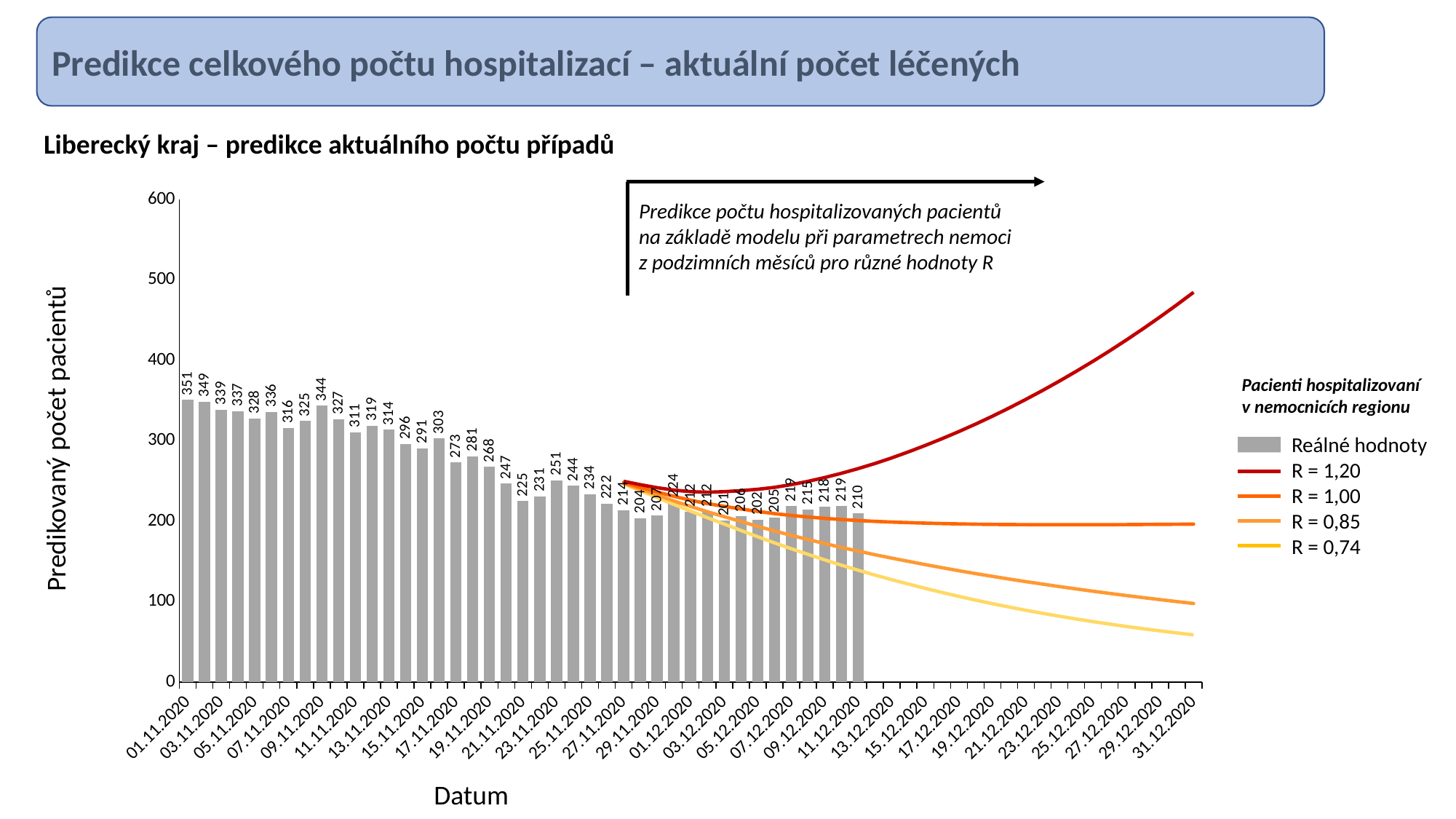

Predikce celkového počtu hospitalizací – aktuální počet léčených
Liberecký kraj – predikce aktuálního počtu případů

### Chart

| Category | Reálné hodnoty | R = 0.74 | R = 0.85 | R = 1.00 | R = 1.20 |  |
|---|---|---|---|---|---|---|
| 01.11.2020 | 351.0 | None | None | None | None | None |
| 02.11.2020 | 349.0 | None | None | None | None | None |
| 03.11.2020 | 339.0 | None | None | None | None | None |
| 04.11.2020 | 337.0 | None | None | None | None | None |
| 05.11.2020 | 328.0 | None | None | None | None | None |
| 06.11.2020 | 336.0 | None | None | None | None | None |
| 07.11.2020 | 316.0 | None | None | None | None | None |
| 08.11.2020 | 325.0 | None | None | None | None | None |
| 09.11.2020 | 344.0 | None | None | None | None | None |
| 10.11.2020 | 327.0 | None | None | None | None | None |
| 11.11.2020 | 311.0 | None | None | None | None | None |
| 12.11.2020 | 319.0 | None | None | None | None | None |
| 13.11.2020 | 314.0 | None | None | None | None | None |
| 14.11.2020 | 296.0 | None | None | None | None | None |
| 15.11.2020 | 291.0 | None | None | None | None | None |
| 16.11.2020 | 303.0 | None | None | None | None | None |
| 17.11.2020 | 273.0 | None | None | None | None | None |
| 18.11.2020 | 281.0 | None | None | None | None | None |
| 19.11.2020 | 268.0 | None | None | None | None | None |
| 20.11.2020 | 247.0 | None | None | None | None | None |
| 21.11.2020 | 225.0 | None | None | None | None | None |
| 22.11.2020 | 231.0 | None | None | None | None | None |
| 23.11.2020 | 251.0 | None | None | None | None | None |
| 24.11.2020 | 244.0 | None | None | None | None | None |
| 25.11.2020 | 234.0 | None | None | None | None | None |
| 26.11.2020 | 222.0 | None | None | None | None | None |
| 27.11.2020 | 214.0 | 246.61169140739165 | 247.38797935866785 | 248.40596118395612 | 249.76600128856663 | None |
| 28.11.2020 | 204.0 | 237.9976359198489 | 239.85007491746026 | 242.2860614195714 | 245.53330049865465 | None |
| 29.11.2020 | 207.0 | 229.46740898099546 | 232.4980827680219 | 236.48242700709756 | 241.7939795851425 | None |
| 30.11.2020 | 224.0 | 221.0 | 225.33405190897813 | 231.07204540511972 | 238.80168649604005 | None |
| 01.12.2020 | 212.0 | 212.63988276896777 | 218.42808473545577 | 226.19831289382864 | 236.85104806726258 | None |
| 02.12.2020 | 212.0 | 204.50218805080524 | 211.91166366248004 | 222.0294300100394 | 236.19317121330633 | None |
| 03.12.2020 | 201.0 | 196.6117782251758 | 205.81105139405574 | 218.5993358895578 | 236.88838500207814 | None |
| 04.12.2020 | 206.0 | 188.66950775406752 | 199.72330212381306 | 215.3489630323974 | 238.1331850522062 | None |
| 05.12.2020 | 202.0 | 180.7977426130922 | 193.7145624574915 | 212.26476535843395 | 239.8217227012266 | None |
| 06.12.2020 | 205.0 | 173.221337343338 | 187.99634499269422 | 209.56150457259008 | 242.23070798893667 | None |
| 07.12.2020 | 219.0 | 165.9361226635693 | 182.57709335820218 | 207.29863249745486 | 245.560505135722 | None |
| 08.12.2020 | 215.0 | 158.88663442744277 | 177.3797464739885 | 205.37530632819437 | 249.6995027310579 | None |
| 09.12.2020 | 218.0 | 152.03447770967895 | 172.34223303845755 | 203.68132187516005 | 254.46399536671618 | None |
| 10.12.2020 | 219.0 | 145.45174426940088 | 167.51365692875413 | 202.22471362826505 | 259.7913824183756 | None |
| 11.12.2020 | 210.0 | 139.16913678720115 | 162.90173167686055 | 200.97967054041698 | 265.6187139628645 | None |
| 12.12.2020 | None | 133.15914594779065 | 158.47751708457707 | 199.91459090812094 | 271.96406163327345 | None |
| 13.12.2020 | None | 127.44086932588786 | 154.2602760908206 | 199.0612969982736 | 278.91931072581235 | None |
| 14.12.2020 | None | 121.9520232316122 | 150.1910632630685 | 198.36694561600788 | 286.44801453884816 | None |
| 15.12.2020 | None | 116.6332495825106 | 146.20444626916105 | 197.74156495880555 | 294.41358013444875 | None |
| 16.12.2020 | None | 111.53208741746033 | 142.34249709401837 | 197.20680839696342 | 302.80098414868104 | None |
| 17.12.2020 | None | 106.66670707039412 | 138.61741444479145 | 196.76470455104874 | 311.6245759498013 | None |
| 18.12.2020 | None | 102.04310209257223 | 135.03656498288132 | 196.4213268049166 | 320.9185854280845 | None |
| 19.12.2020 | None | 97.62410475133102 | 131.56470364962797 | 196.1467469099063 | 330.6804443485006 | None |
| 20.12.2020 | None | 93.427994245948 | 128.22490772233454 | 195.95872454246054 | 340.9380203414266 | None |
| 21.12.2020 | None | 89.45431359767338 | 125.02206123451217 | 195.85593279706345 | 351.6756665576575 | None |
| 22.12.2020 | None | 85.65390449802646 | 121.90341813508965 | 195.78027709265754 | 362.829101421373 | None |
| 23.12.2020 | None | 82.04961724763564 | 118.89459077571186 | 195.75210762517636 | 374.4292125095642 | None |
| 24.12.2020 | None | 78.60684669886774 | 115.96435066529135 | 195.74499560940373 | 386.4803451193887 | None |
| 25.12.2020 | None | 75.32604784262675 | 113.11989936135554 | 195.76946998163982 | 399.0154592732953 | None |
| 26.12.2020 | None | 72.21821210216797 | 110.37610772948696 | 195.83949457135935 | 412.05387425848573 | None |
| 27.12.2020 | None | 69.27305283611122 | 107.72817452891066 | 195.94490963146495 | 425.58841457834757 | None |
| 28.12.2020 | None | 66.475920152373 | 105.16246896024548 | 196.0688015305884 | 439.6081291096937 | None |
| 29.12.2020 | None | 63.80983721010258 | 102.66443274934447 | 196.198661437635 | 454.1197796122975 | None |
| 30.12.2020 | None | 61.27261547801584 | 100.23246018856918 | 196.3385617289656 | 469.1502185315893 | None |
| 31.12.2020 | None | 58.87906271855293 | 97.88982269921198 | 196.50864608165335 | 484.74139913246955 | None |
Predikce počtu hospitalizovaných pacientů
na základě modelu při parametrech nemoci
z podzimních měsíců pro různé hodnoty R
Pacienti hospitalizovaní v nemocnicích regionu
Predikovaný počet pacientů
Reálné hodnoty
R = 1,20
R = 1,00
R = 0,85
R = 0,74

Datum